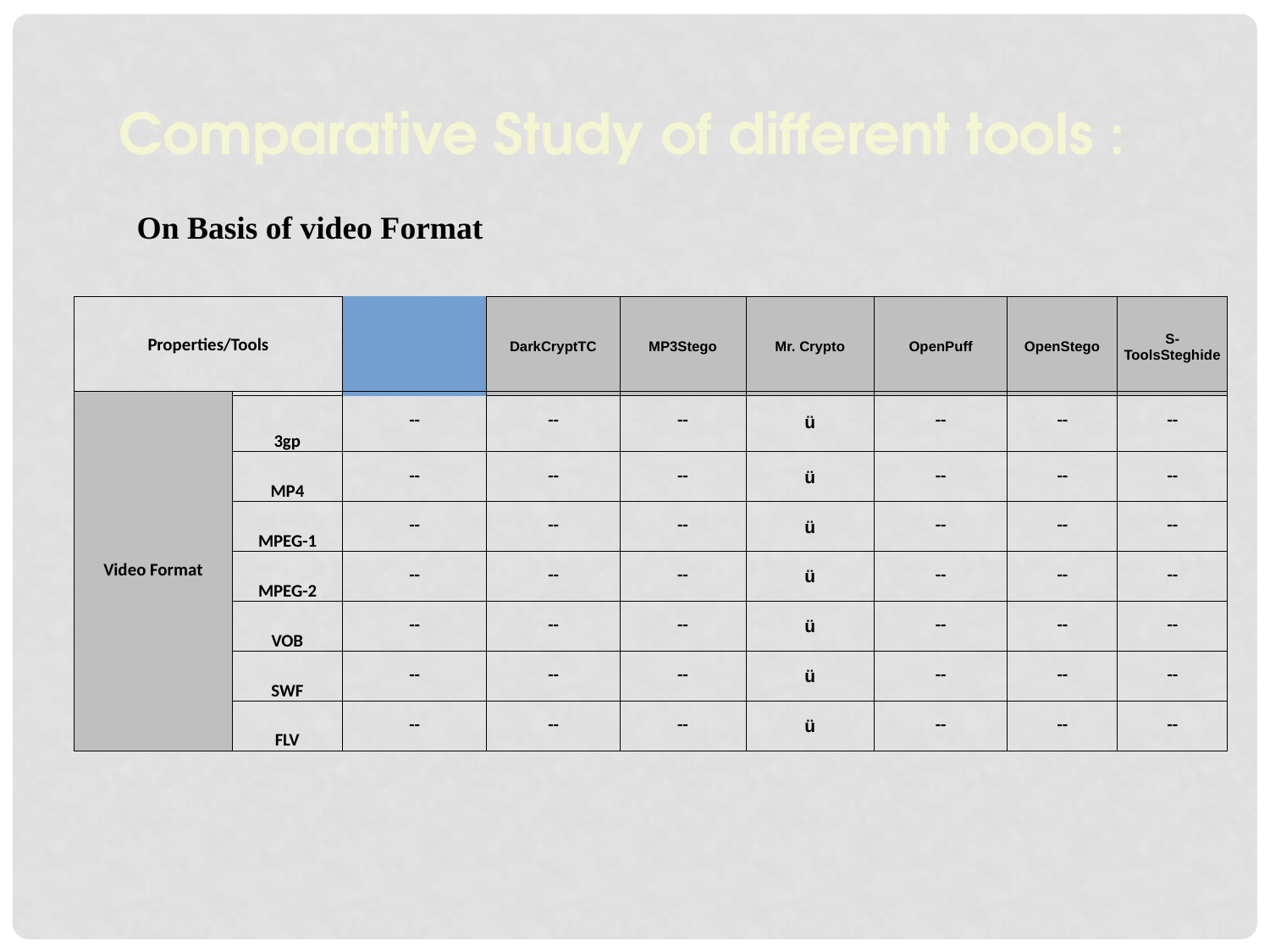

Comparative Study of different tools :
On Basis of video Format
| Properties/Tools |  | DarkCryptTC | MP3Stego | Mr. Crypto | OpenPuff | OpenStego | S-Tools | Steghide |
| --- | --- | --- | --- | --- | --- | --- | --- | --- |
| Video Format | 3gp | -- | -- | -- | ü | -- | -- | -- |
| --- | --- | --- | --- | --- | --- | --- | --- | --- |
|  | MP4 | -- | -- | -- | ü | -- | -- | -- |
|  | MPEG-1 | -- | -- | -- | ü | -- | -- | -- |
|  | MPEG-2 | -- | -- | -- | ü | -- | -- | -- |
|  | VOB | -- | -- | -- | ü | -- | -- | -- |
|  | SWF | -- | -- | -- | ü | -- | -- | -- |
|  | FLV | -- | -- | -- | ü | -- | -- | -- |